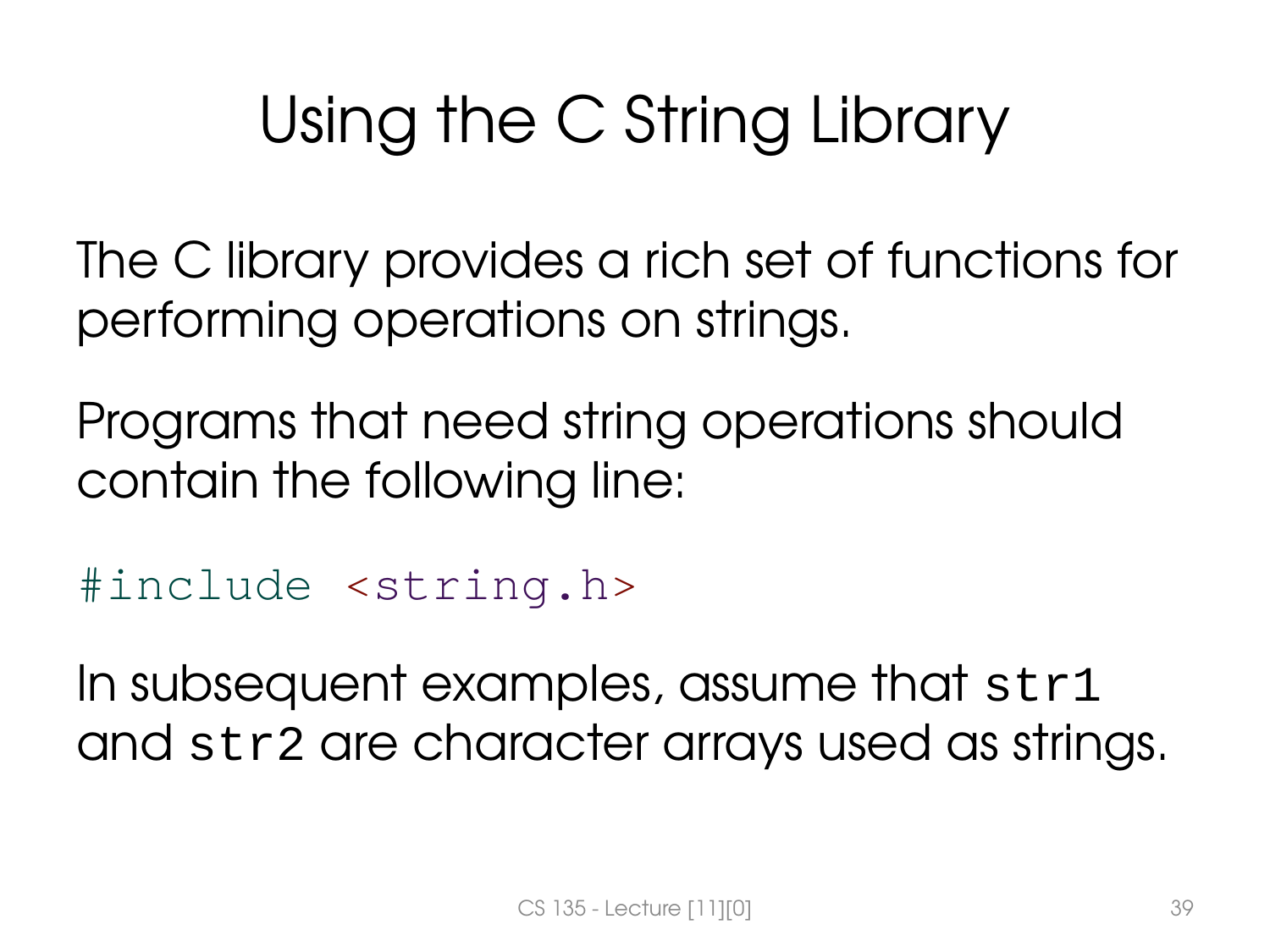

# Using the C String Library
The C library provides a rich set of functions for performing operations on strings.
Programs that need string operations should contain the following line:
#include <string.h>
In subsequent examples, assume that str1 and str2 are character arrays used as strings.
CS 135 - Lecture [11][0]
39